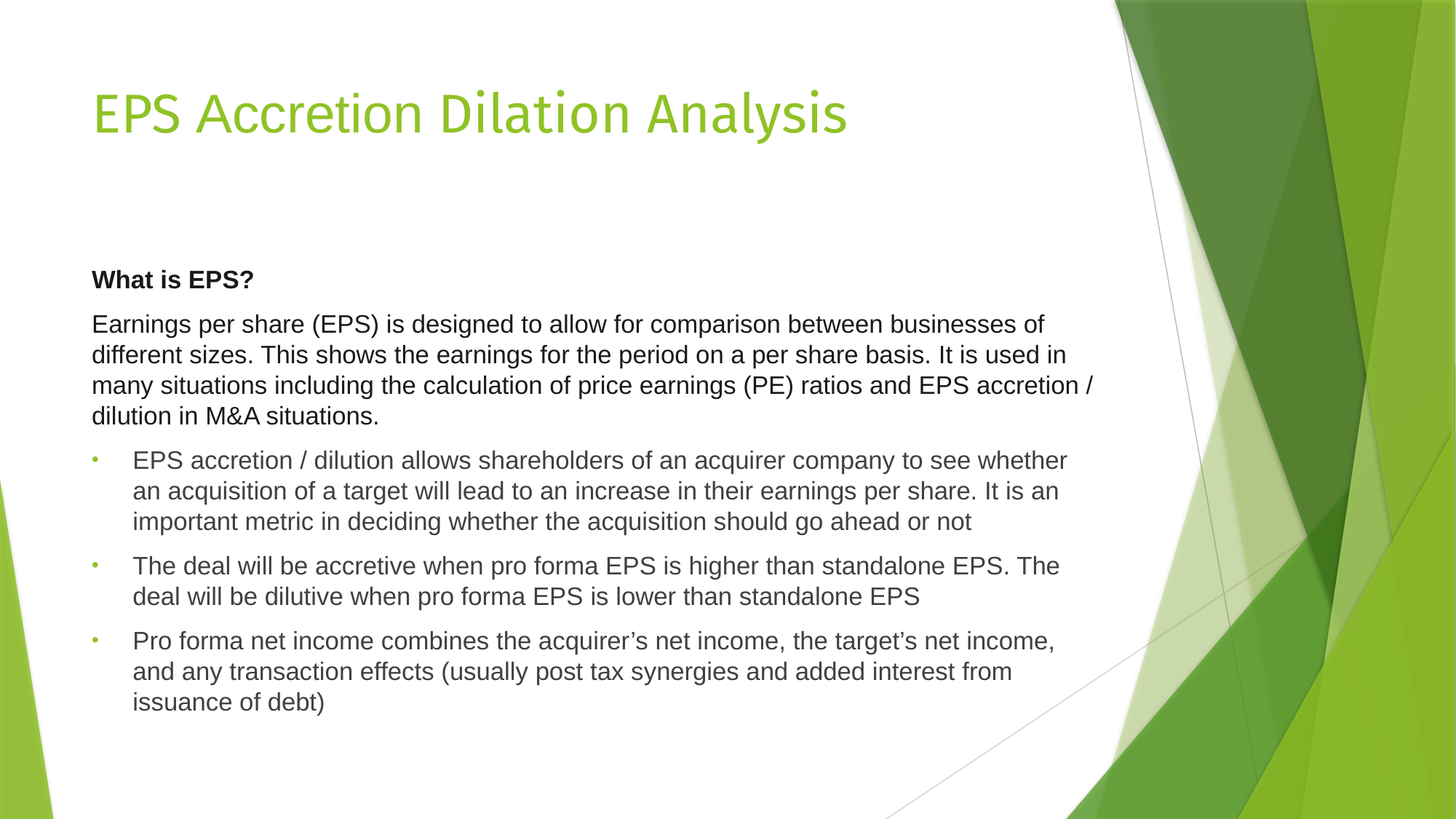

# EPS Accretion Dilation Analysis
What is EPS?
Earnings per share (EPS) is designed to allow for comparison between businesses of different sizes. This shows the earnings for the period on a per share basis. It is used in many situations including the calculation of price earnings (PE) ratios and EPS accretion / dilution in M&A situations.
EPS accretion / dilution allows shareholders of an acquirer company to see whether an acquisition of a target will lead to an increase in their earnings per share. It is an important metric in deciding whether the acquisition should go ahead or not
The deal will be accretive when pro forma EPS is higher than standalone EPS. The deal will be dilutive when pro forma EPS is lower than standalone EPS
Pro forma net income combines the acquirer’s net income, the target’s net income, and any transaction effects (usually post tax synergies and added interest from issuance of debt)